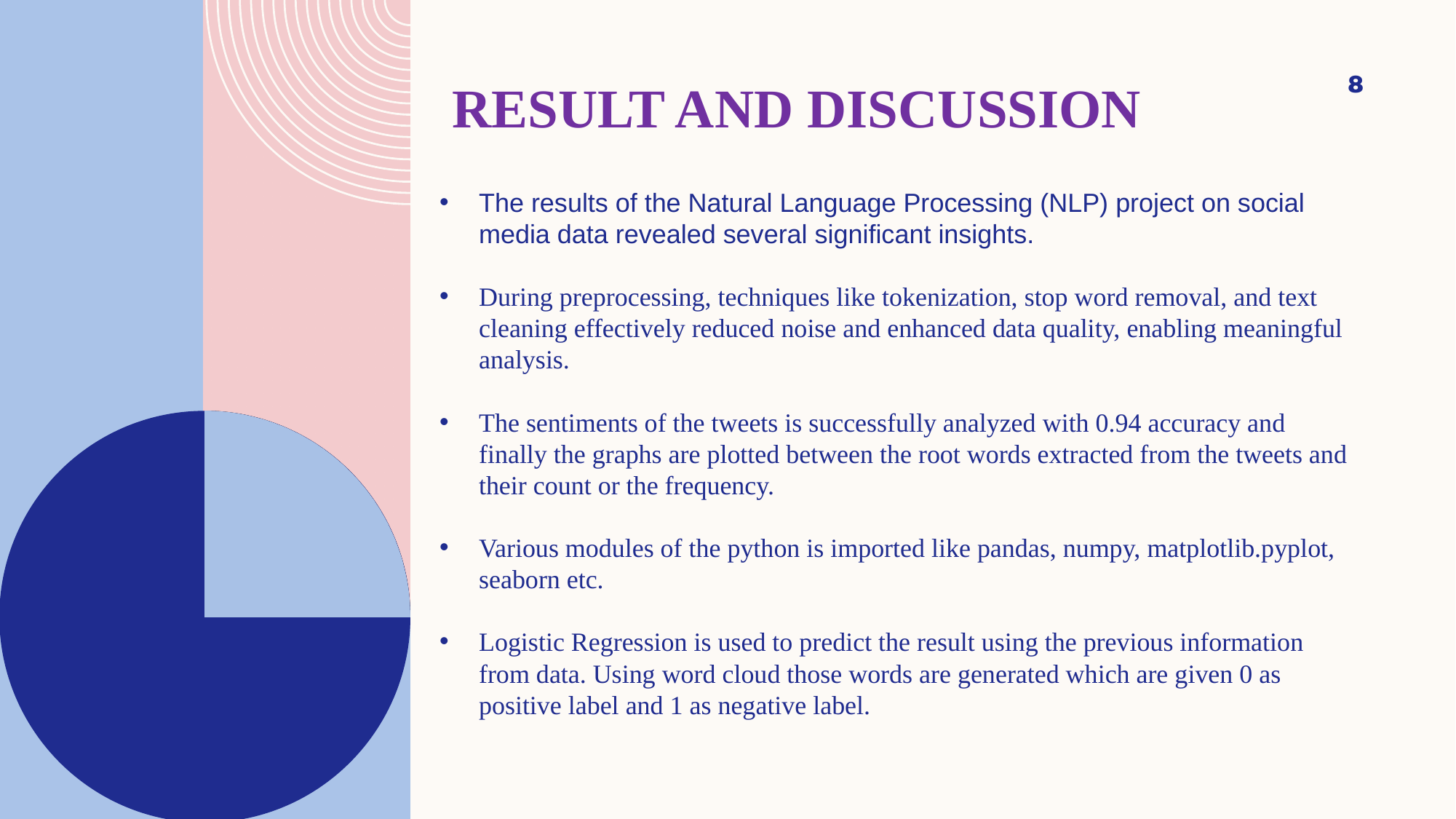

# Result and Discussion
8
The results of the Natural Language Processing (NLP) project on social media data revealed several significant insights.

During preprocessing, techniques like tokenization, stop word removal, and text cleaning effectively reduced noise and enhanced data quality, enabling meaningful analysis.

The sentiments of the tweets is successfully analyzed with 0.94 accuracy and finally the graphs are plotted between the root words extracted from the tweets and their count or the frequency.

Various modules of the python is imported like pandas, numpy, matplotlib.pyplot, seaborn etc.

Logistic Regression is used to predict the result using the previous information from data. Using word cloud those words are generated which are given 0 as positive label and 1 as negative label.